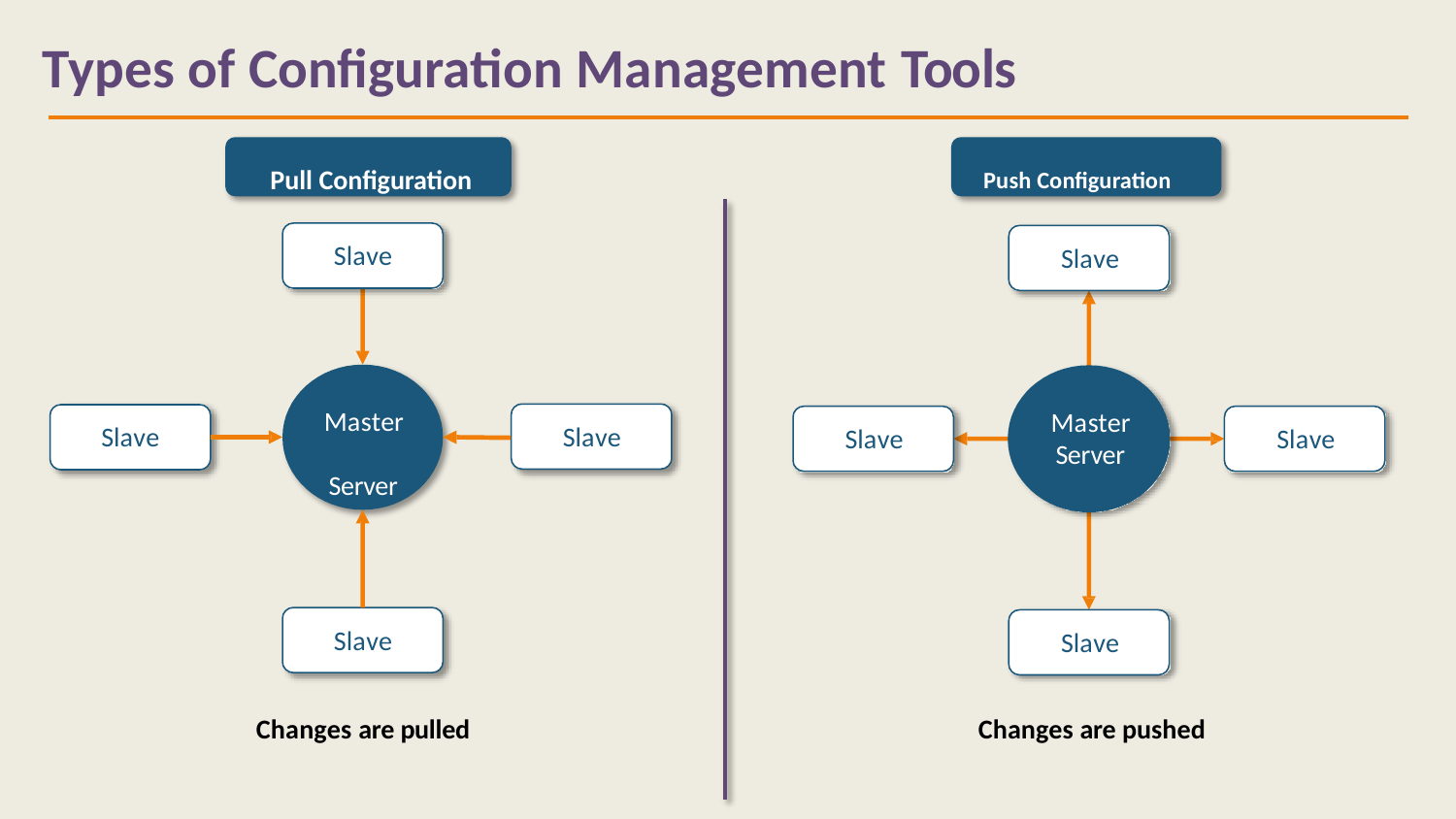

# Types of Configuration Management Tools

Pull Configuration	Push Configuration

Slave
Slave

Master  Server

Master
Server

Slave
Slave
Slave
Slave

Slave
Slave
Changes are pulled
Changes are pushed